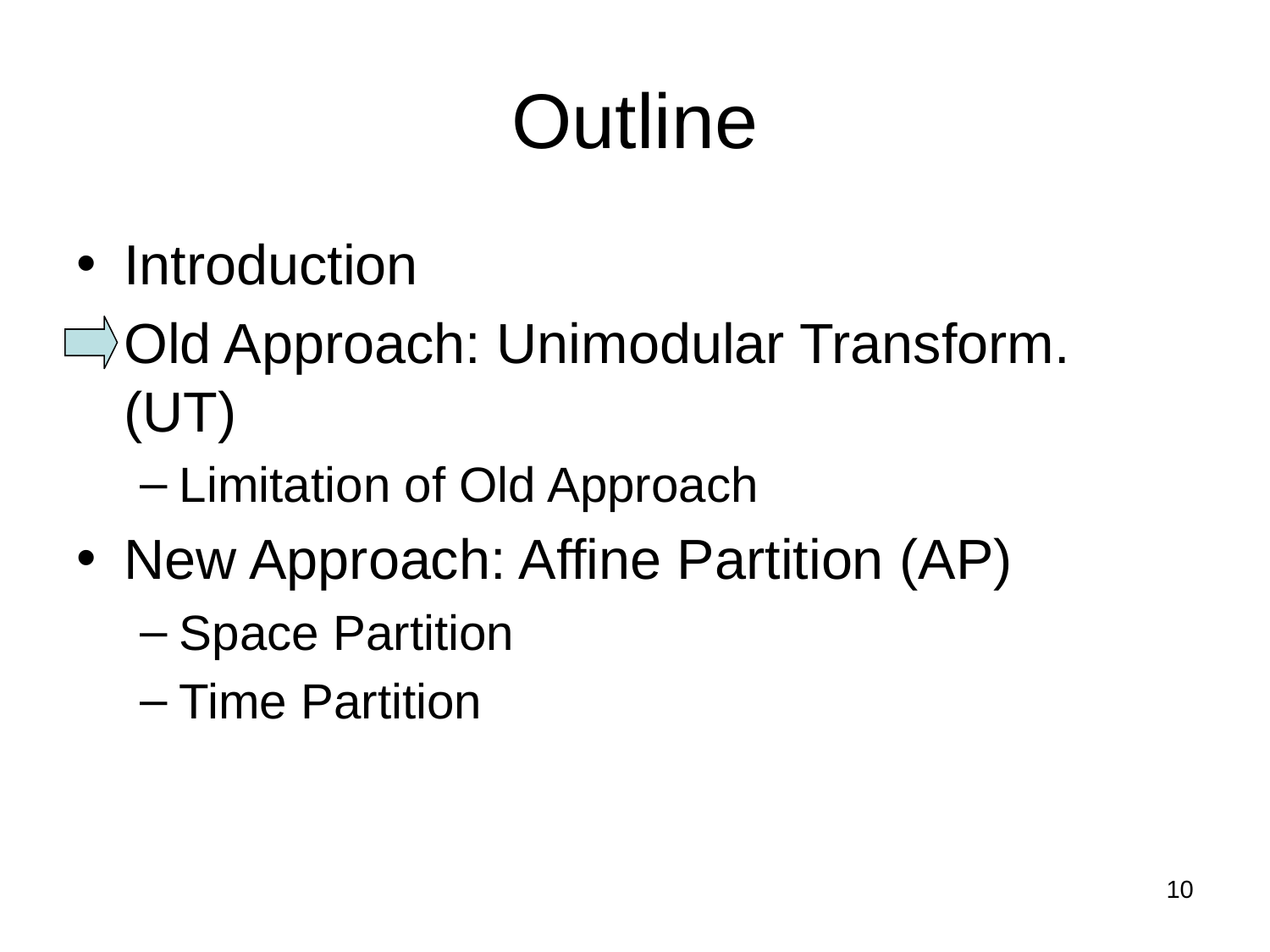

# Outline
Introduction
Old Approach: Unimodular Transform. (UT)
Limitation of Old Approach
New Approach: Affine Partition (AP)
Space Partition
Time Partition

10